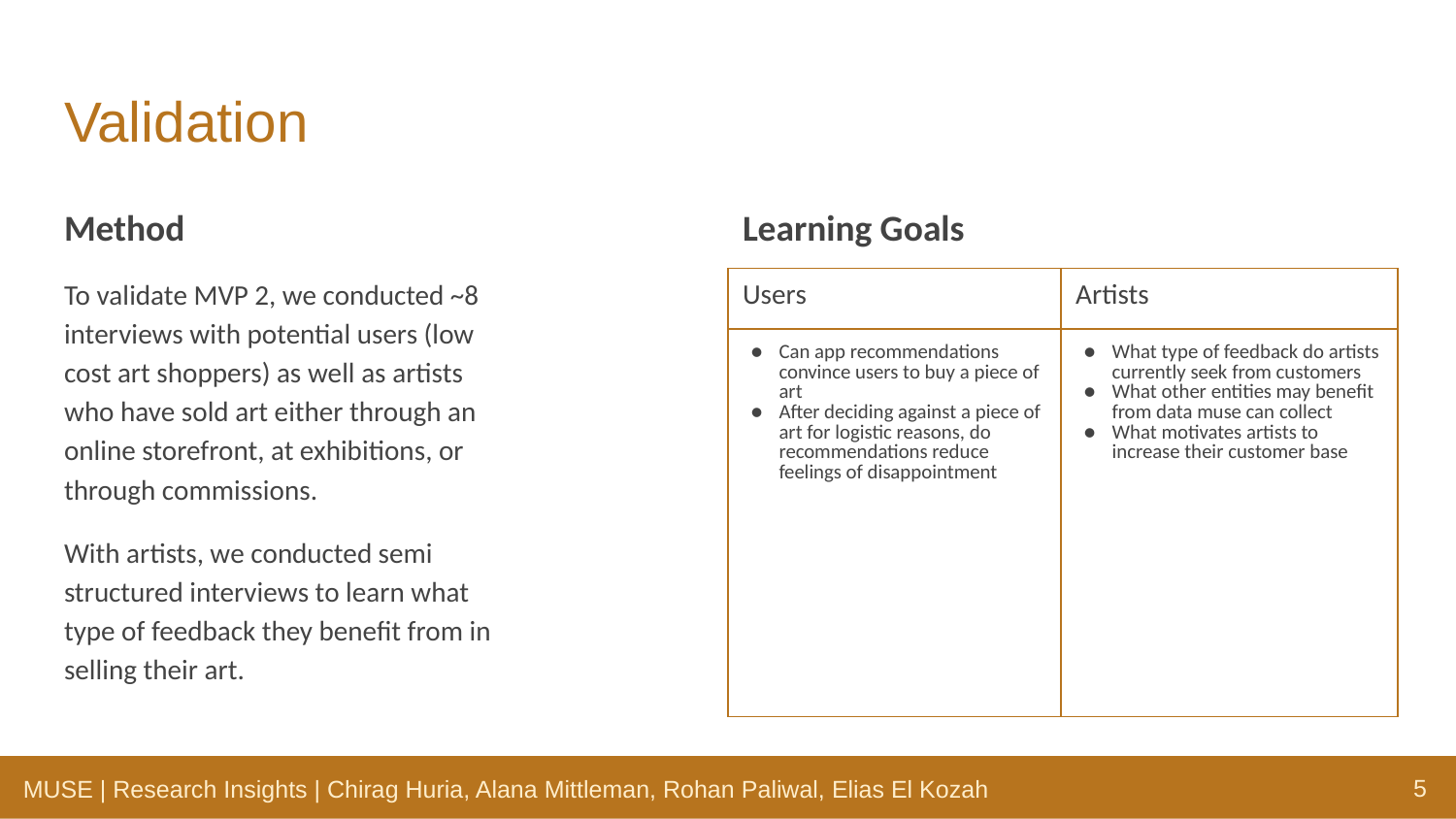

# Validation
Method

Learning Goals

To validate MVP 2, we conducted ~8 interviews with potential users (low cost art shoppers) as well as artists who have sold art either through an online storefront, at exhibitions, or through commissions.
With artists, we conducted semi structured interviews to learn what type of feedback they benefit from in selling their art.
| Users | Artists |
| --- | --- |
| Can app recommendations convince users to buy a piece of art After deciding against a piece of art for logistic reasons, do recommendations reduce feelings of disappointment | What type of feedback do artists currently seek from customers What other entities may benefit from data muse can collect What motivates artists to increase their customer base |
|  |  |
|  |  |
|  |  |
5